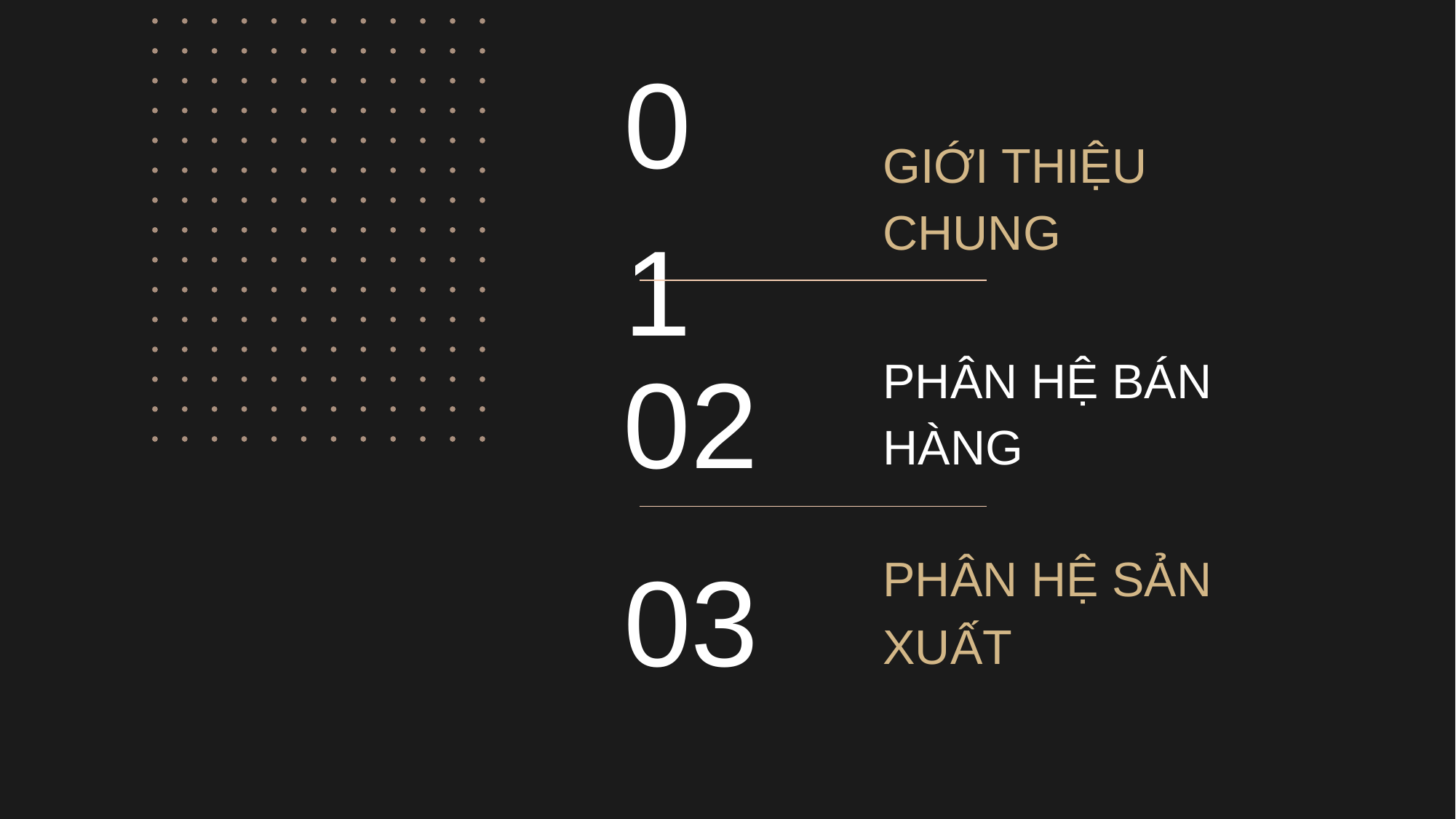

01
GIỚI THIỆU CHUNG
PHÂN HỆ BÁN HÀNG
02
03
PHÂN HỆ SẢN XUẤT